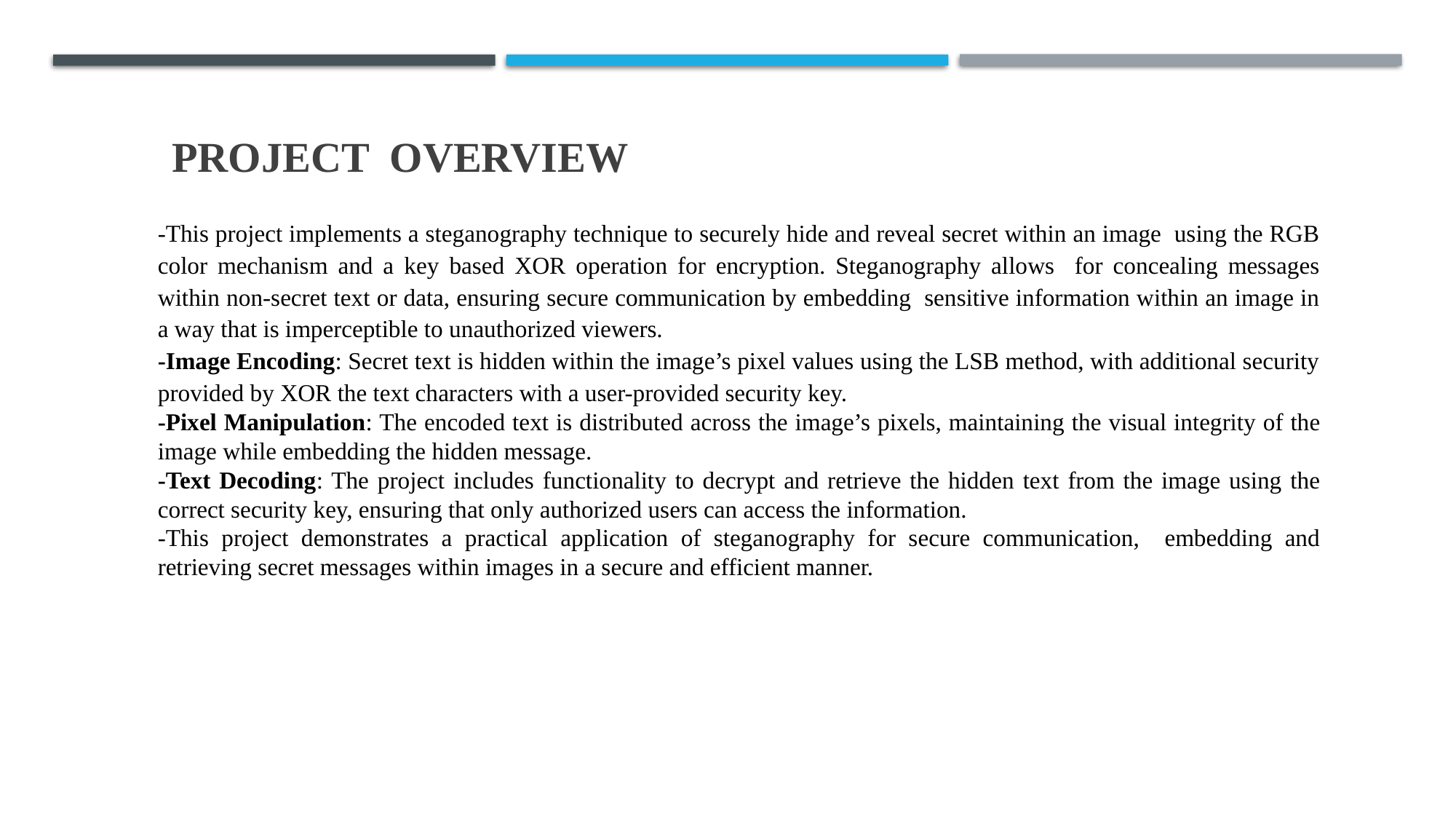

# PROJECT  OVERVIEW
-This project implements a steganography technique to securely hide and reveal secret within an image  using the RGB color mechanism and a key based XOR operation for encryption. Steganography allows  for concealing messages within non-secret text or data, ensuring secure communication by embedding  sensitive information within an image in a way that is imperceptible to unauthorized viewers.
-Image Encoding: Secret text is hidden within the image’s pixel values using the LSB method, with additional security provided by XOR the text characters with a user-provided security key.
-Pixel Manipulation: The encoded text is distributed across the image’s pixels, maintaining the visual integrity of the image while embedding the hidden message.
-Text Decoding: The project includes functionality to decrypt and retrieve the hidden text from the image using the correct security key, ensuring that only authorized users can access the information.
-This project demonstrates a practical application of steganography for secure communication,  embedding and retrieving secret messages within images in a secure and efficient manner.